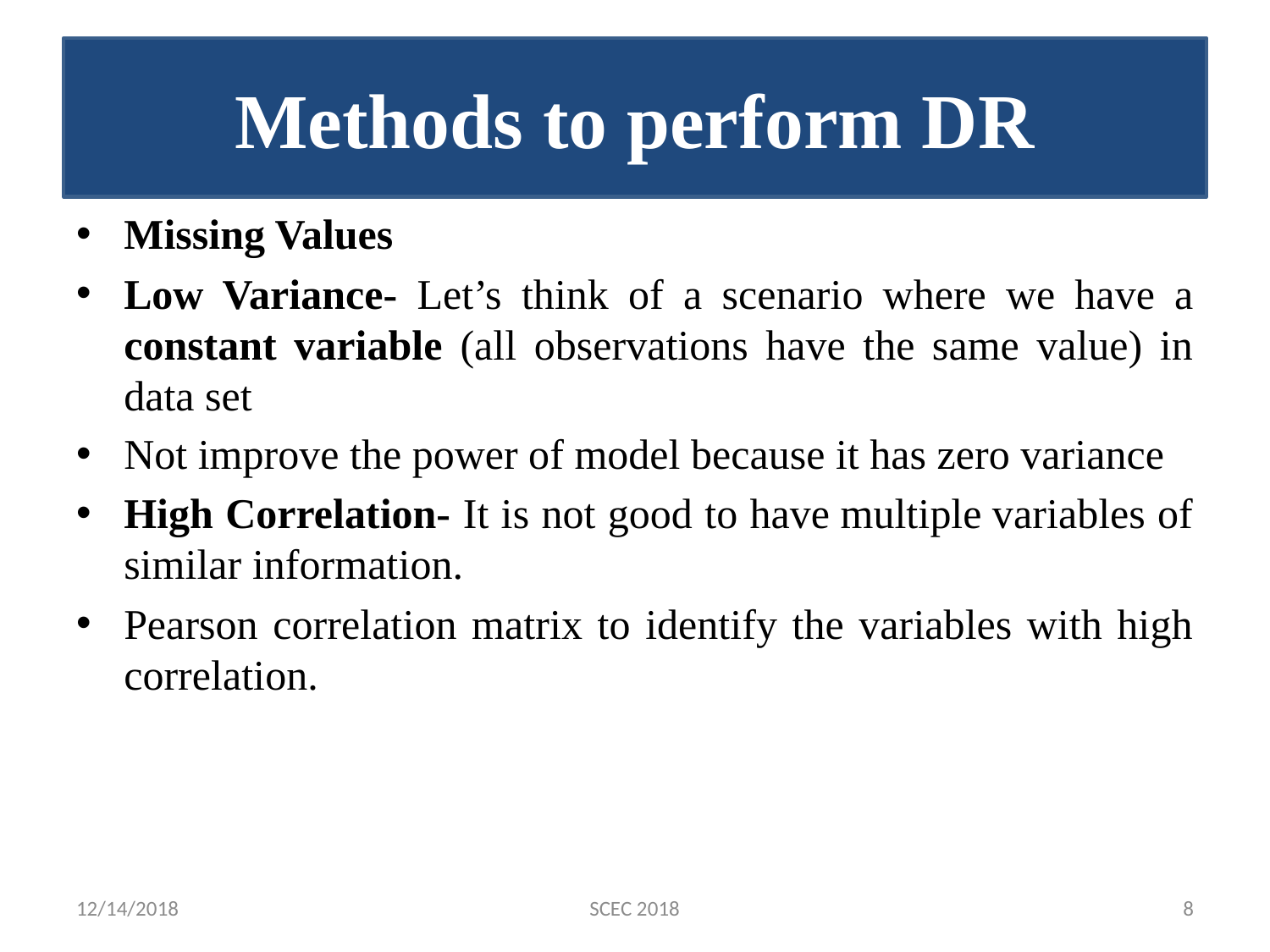

# Methods to perform DR
Missing Values
Low Variance- Let’s think of a scenario where we have a constant variable (all observations have the same value) in data set
Not improve the power of model because it has zero variance
High Correlation- It is not good to have multiple variables of similar information.
Pearson correlation matrix to identify the variables with high correlation.
12/14/2018
SCEC 2018
8